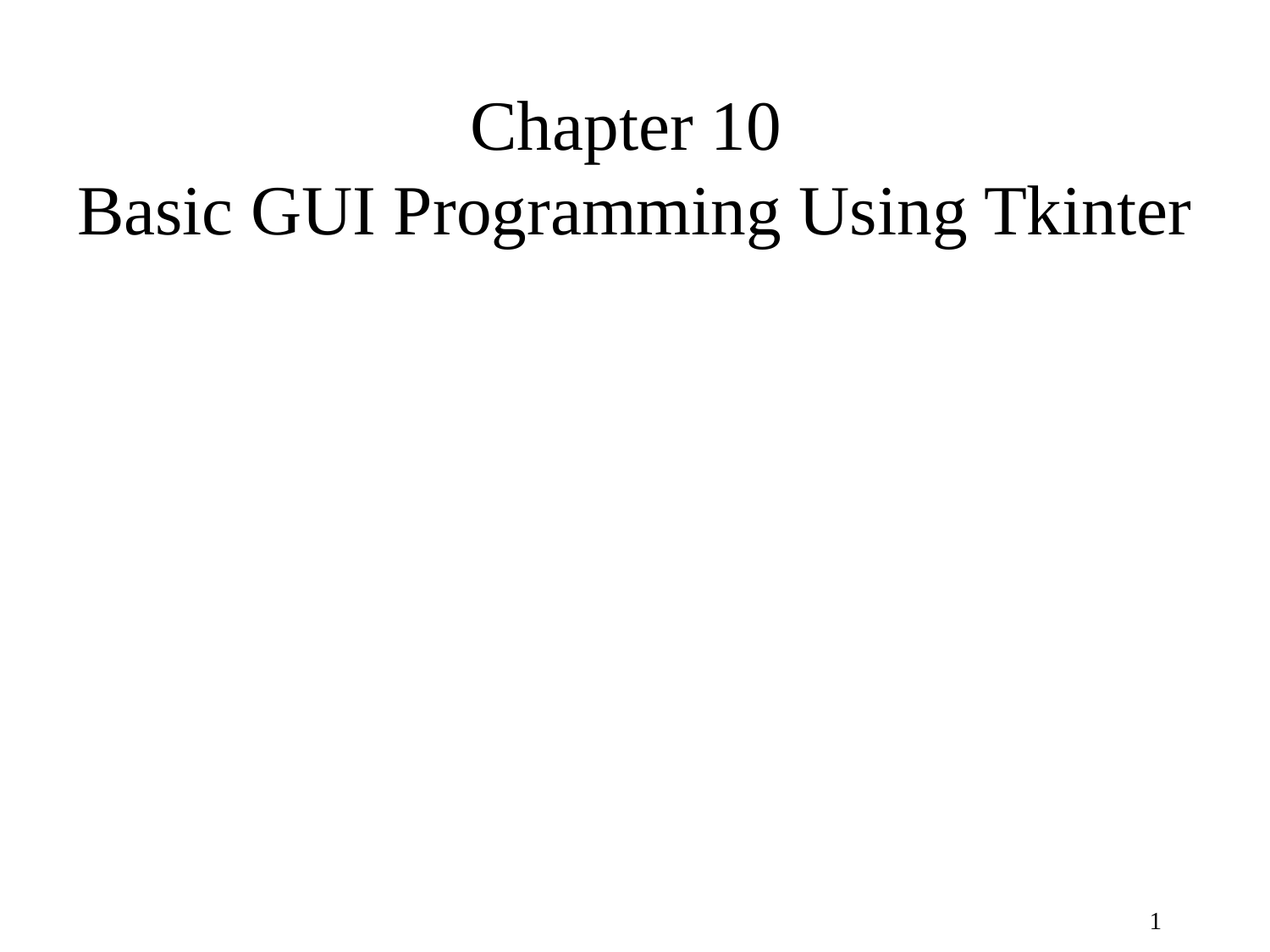

# Chapter 10 Basic GUI Programming Using Tkinter

1